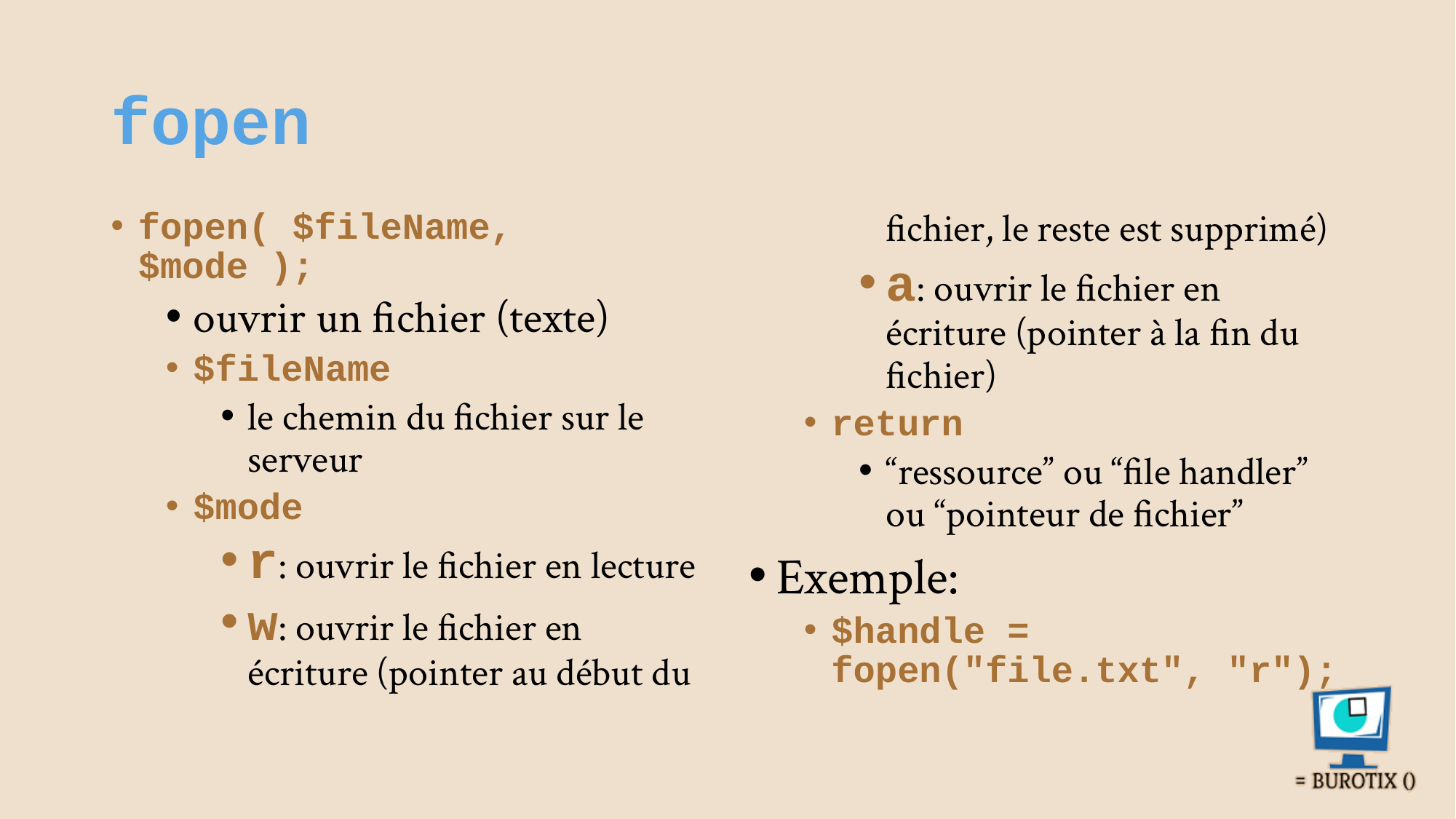

# fopen
fopen( $fileName, $mode );
ouvrir un fichier (texte)
$fileName
le chemin du fichier sur le serveur
$mode
r: ouvrir le fichier en lecture
w: ouvrir le fichier en écriture (pointer au début du fichier, le reste est supprimé)
a: ouvrir le fichier en écriture (pointer à la fin du fichier)
return
“ressource” ou “file handler” ou “pointeur de fichier”
Exemple:
$handle = fopen("file.txt", "r");